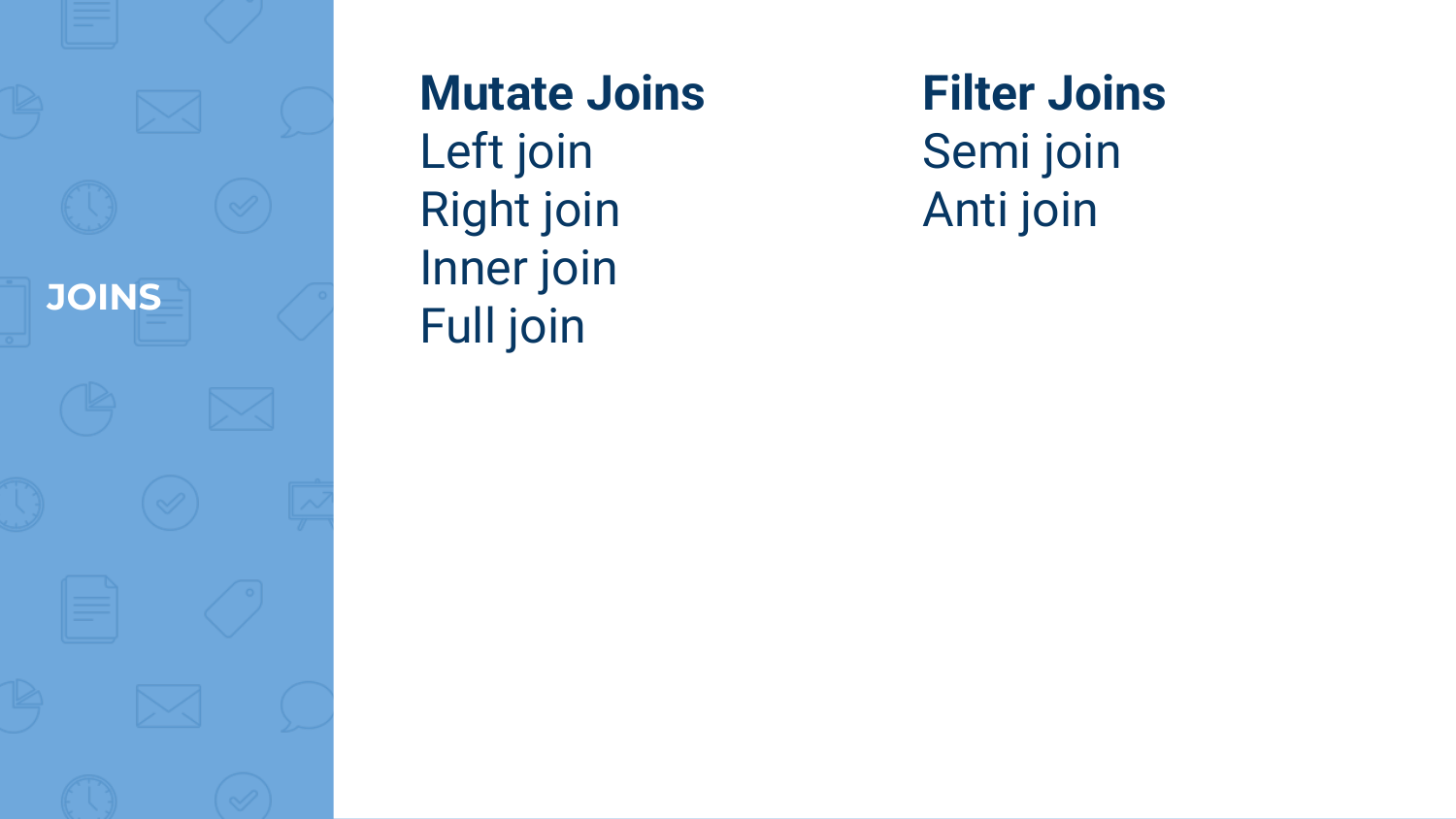

Mutate Joins
Left join
Right join
Inner join
Full join
Filter Joins
Semi join
Anti join
# JOINS